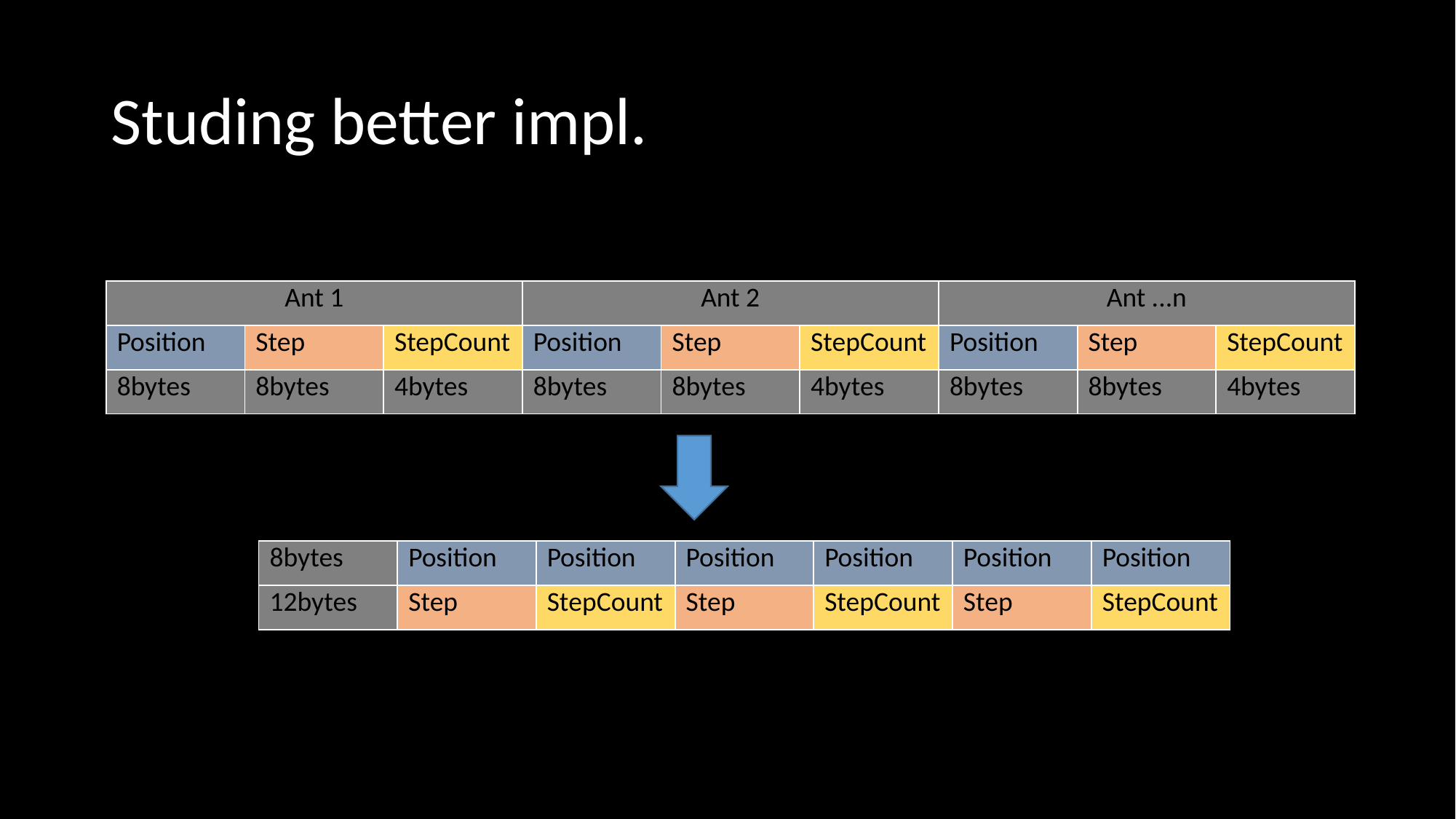

# Studing better impl.

| Ant 1 |  |  | Ant 2 |  |  | Ant ...n |  |  |
| --- | --- | --- | --- | --- | --- | --- | --- | --- |
| Position | Step | StepCount | Position | Step | StepCount | Position | Step | StepCount |
| 8bytes | 8bytes | 4bytes | 8bytes | 8bytes | 4bytes | 8bytes | 8bytes | 4bytes |

| 8bytes | Position | Position | Position | Position | Position | Position |
| --- | --- | --- | --- | --- | --- | --- |
| 12bytes | Step | StepCount | Step | StepCount | Step | StepCount |